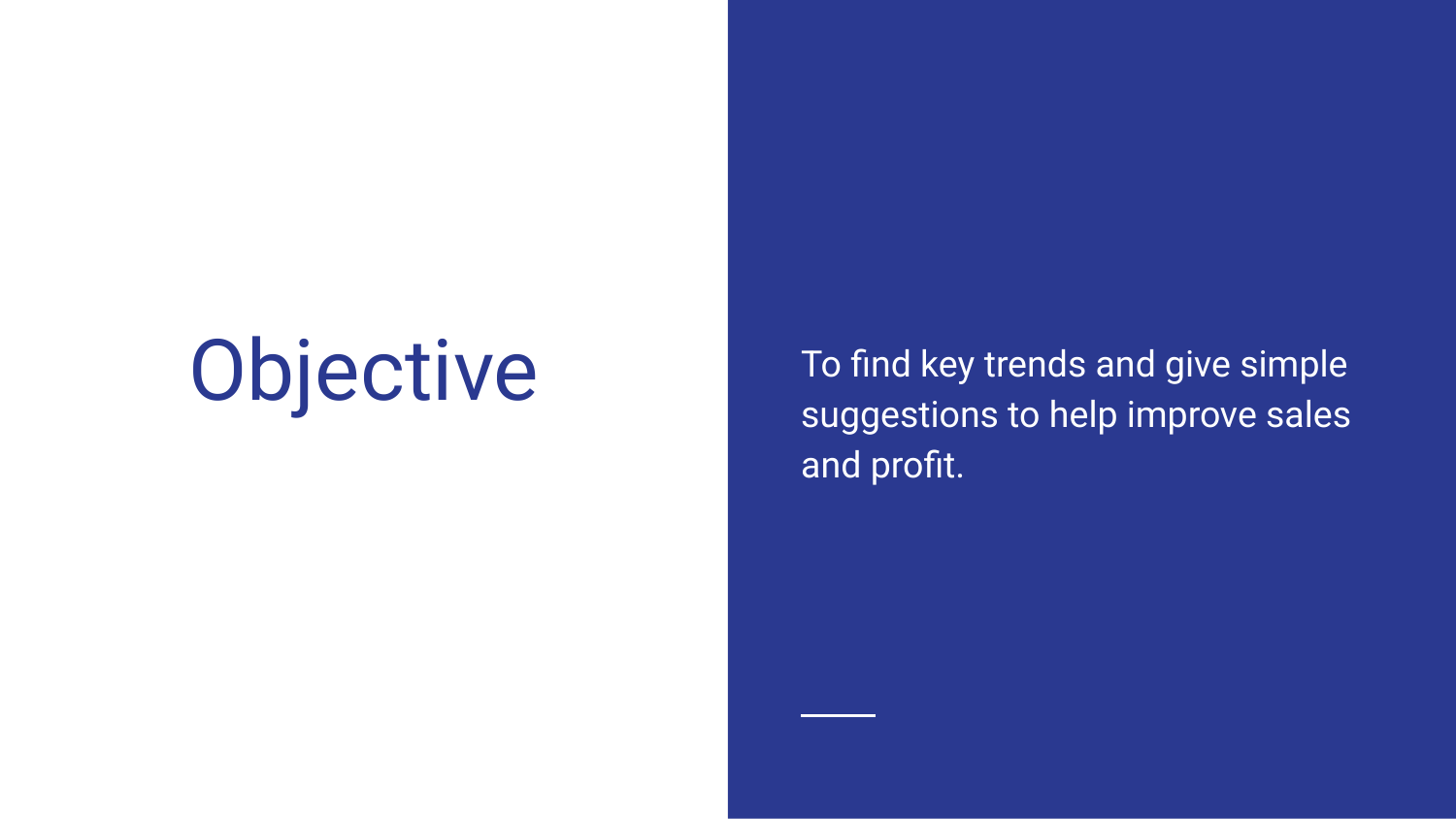

To find key trends and give simple suggestions to help improve sales and profit.
# Objective